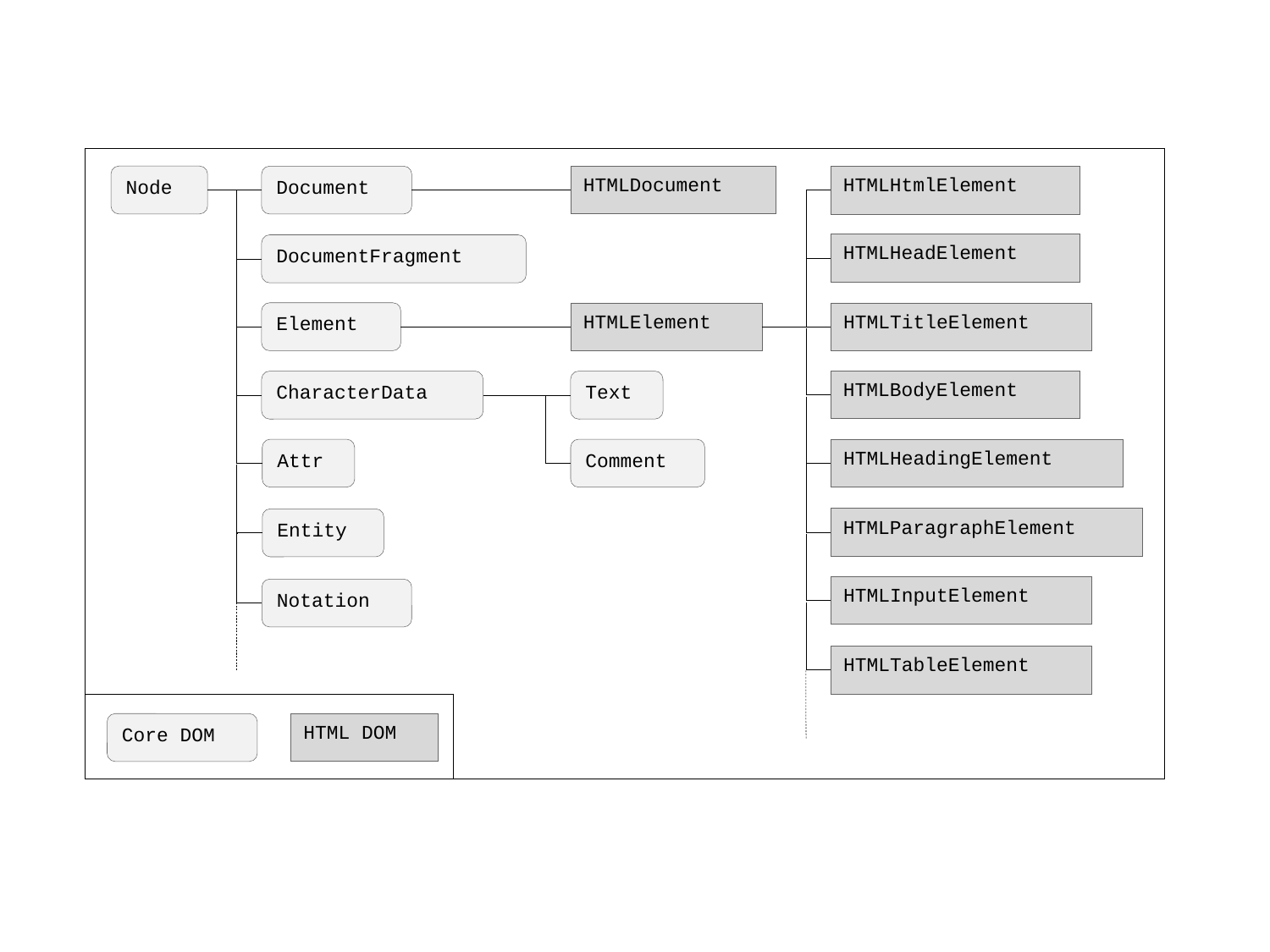

Node
HTMLDocument
Document
HTMLHtmlElement
HTMLHeadElement
DocumentFragment
Element
HTMLElement
HTMLTitleElement
HTMLBodyElement
CharacterData
Text
Attr
Comment
HTMLHeadingElement
HTMLParagraphElement
Entity
HTMLInputElement
Notation
HTMLTableElement
Core DOM
HTML DOM